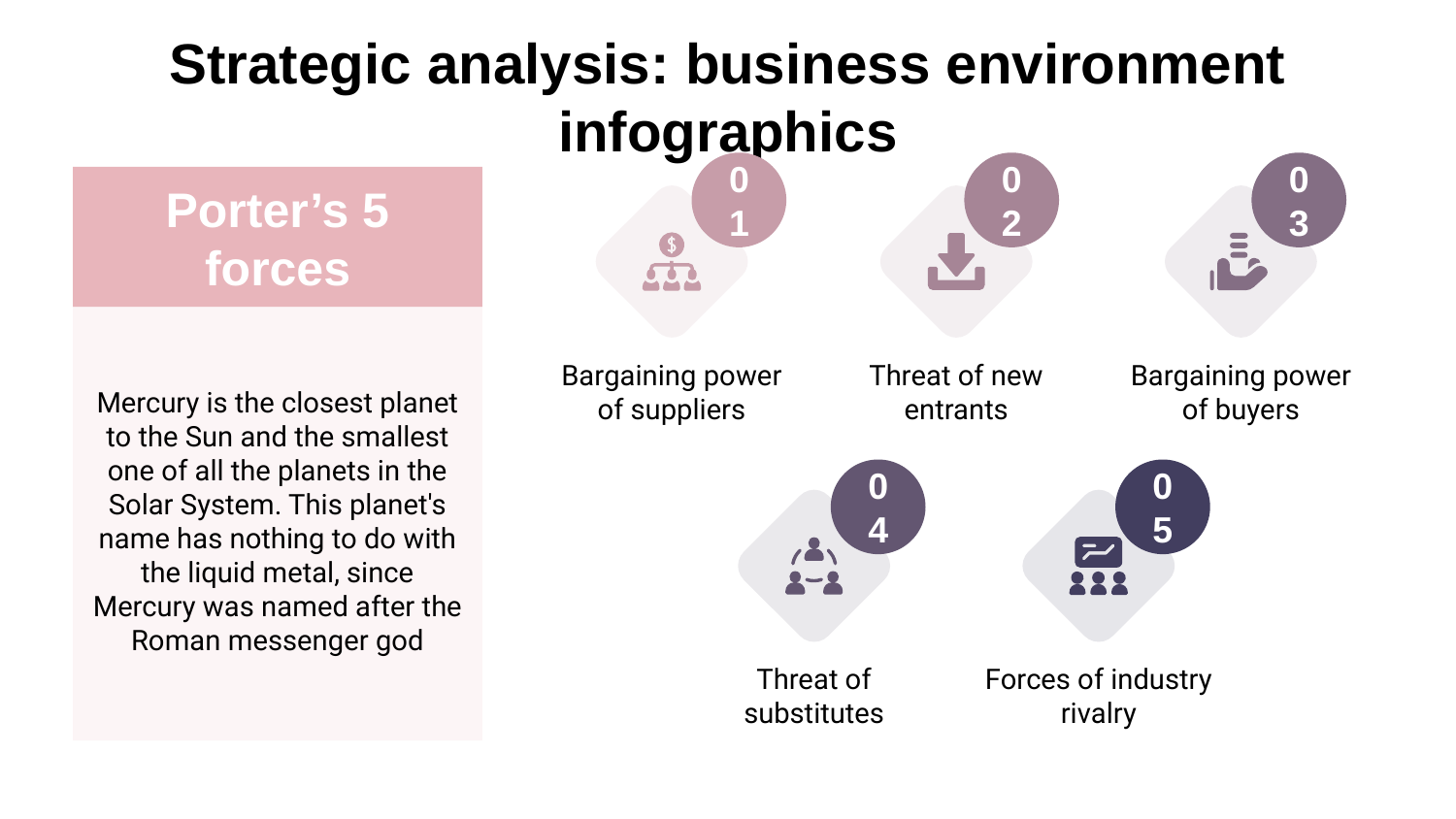

# Strategic analysis: business environment infographics
01
Bargaining power of suppliers
02
Threat of new entrants
03
Bargaining power of buyers
Porter’s 5 forces

Mercury is the closest planet to the Sun and the smallest one of all the planets in the Solar System. This planet's name has nothing to do with the liquid metal, since Mercury was named after the Roman messenger god
04
Threat of substitutes
05
Forces of industry rivalry